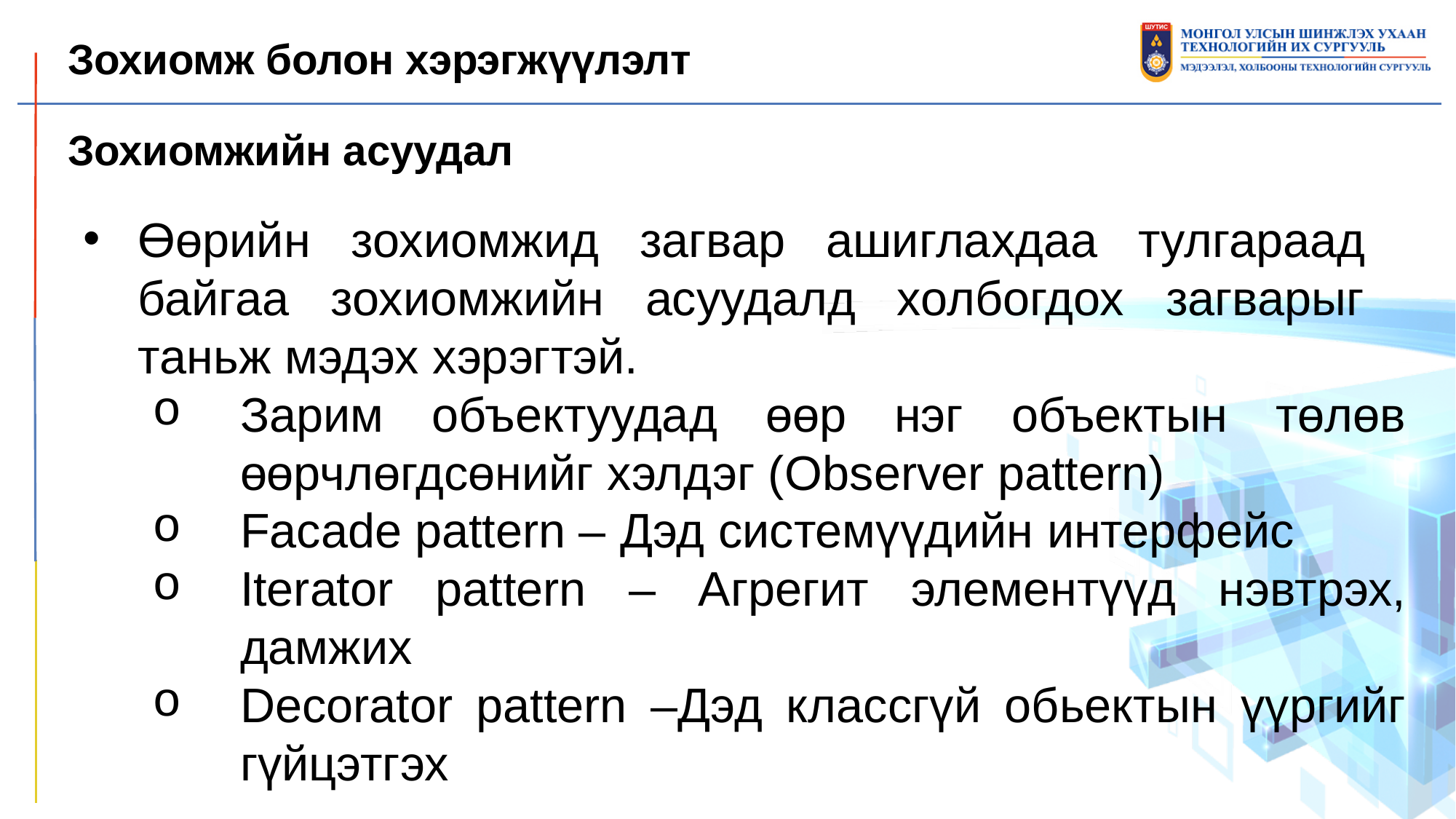

Зохиомж болон хэрэгжүүлэлт
Зохиомжийн асуудал

Өөрийн зохиомжид загвар ашиглахдаа тулгараад  байгаа зохиомжийн асуудалд холбогдох загварыг  таньж мэдэх хэрэгтэй.
Зарим объектуудад өөр нэг объектын төлөв өөрчлөгдсөнийг хэлдэг (Observer pattern)
Facade pattern – Дэд системүүдийн интерфейс
Iterator pattern – Агрегит элементүүд нэвтрэх, дамжих
Decorator pattern –Дэд классгүй обьектын үүргийг гүйцэтгэх